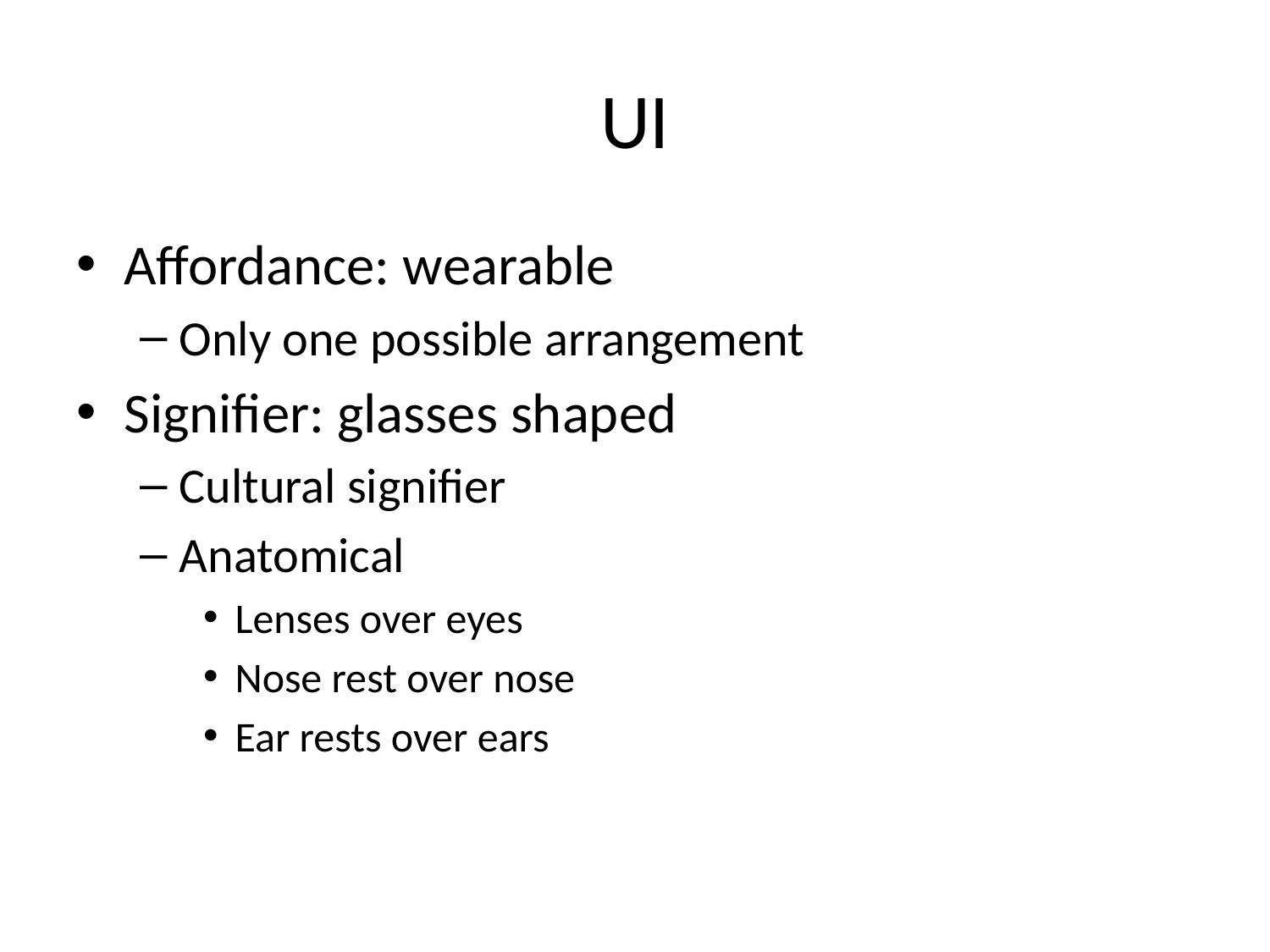

# UI
Affordance: wearable
Only one possible arrangement
Signifier: glasses shaped
Cultural signifier
Anatomical
Lenses over eyes
Nose rest over nose
Ear rests over ears